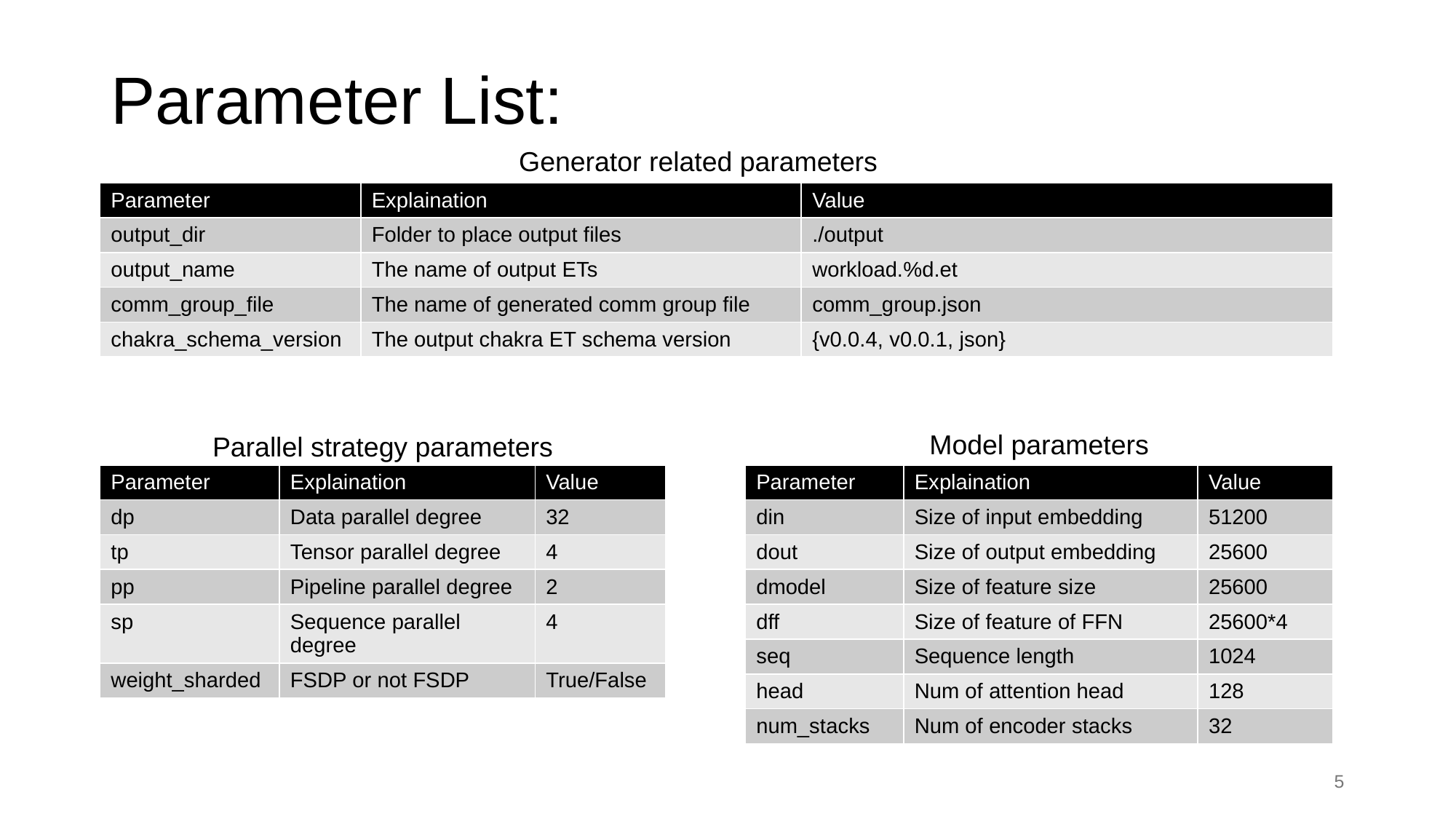

# Parameter List:
Generator related parameters
| Parameter | Explaination | Value |
| --- | --- | --- |
| output\_dir | Folder to place output files | ./output |
| output\_name | The name of output ETs | workload.%d.et |
| comm\_group\_file | The name of generated comm group file | comm\_group.json |
| chakra\_schema\_version | The output chakra ET schema version | {v0.0.4, v0.0.1, json} |
Model parameters
Parallel strategy parameters
| Parameter | Explaination | Value |
| --- | --- | --- |
| dp | Data parallel degree | 32 |
| tp | Tensor parallel degree | 4 |
| pp | Pipeline parallel degree | 2 |
| sp | Sequence parallel degree | 4 |
| weight\_sharded | FSDP or not FSDP | True/False |
| Parameter | Explaination | Value |
| --- | --- | --- |
| din | Size of input embedding | 51200 |
| dout | Size of output embedding | 25600 |
| dmodel | Size of feature size | 25600 |
| dff | Size of feature of FFN | 25600\*4 |
| seq | Sequence length | 1024 |
| head | Num of attention head | 128 |
| num\_stacks | Num of encoder stacks | 32 |
5